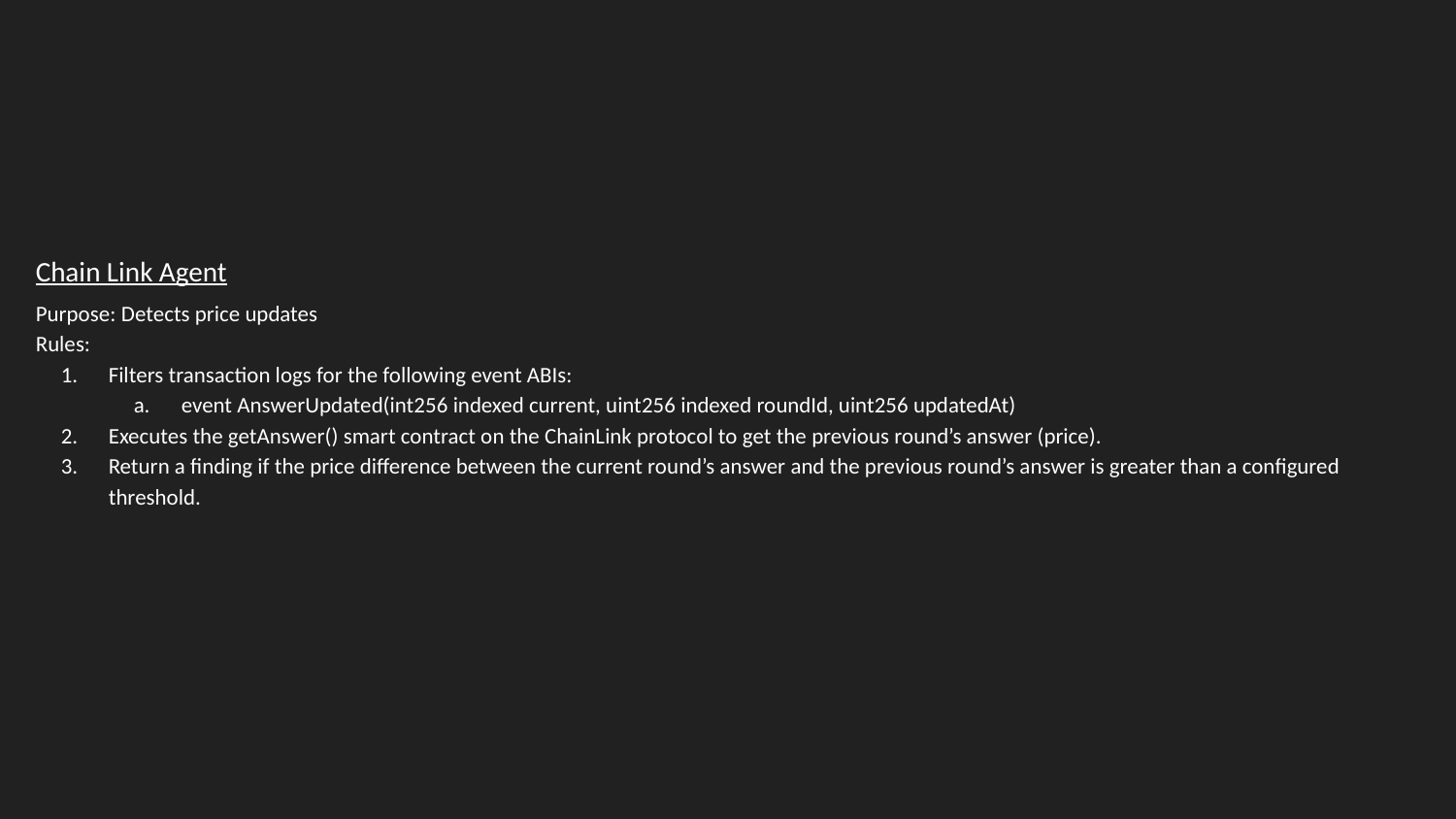

Chain Link Agent
Purpose: Detects price updates
Rules:
Filters transaction logs for the following event ABIs:
event AnswerUpdated(int256 indexed current, uint256 indexed roundId, uint256 updatedAt)
Executes the getAnswer() smart contract on the ChainLink protocol to get the previous round’s answer (price).
Return a finding if the price difference between the current round’s answer and the previous round’s answer is greater than a configured threshold.